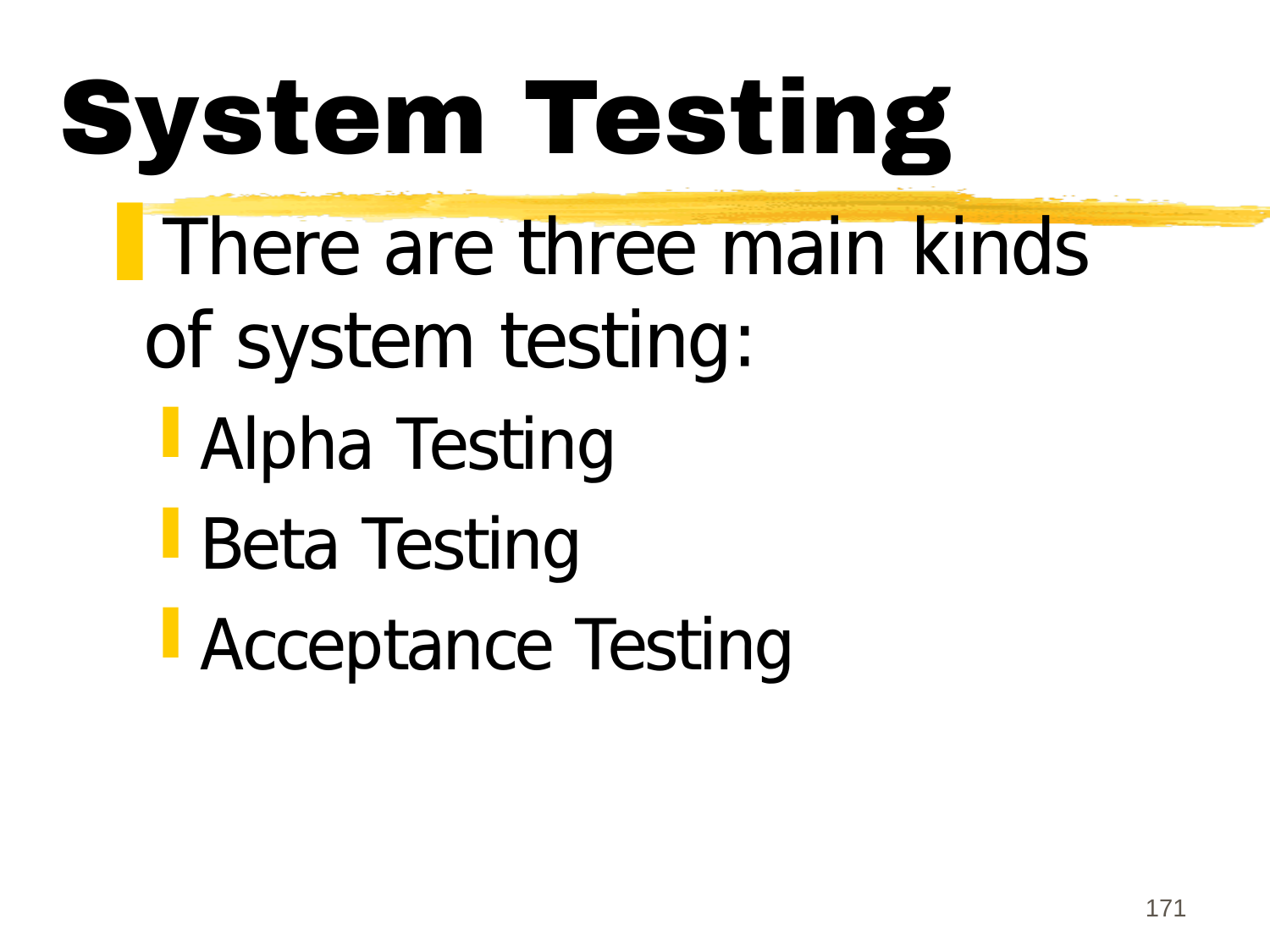

# System Testing
There are three main kinds of system testing:
Alpha Testing
Beta Testing
Acceptance Testing
171